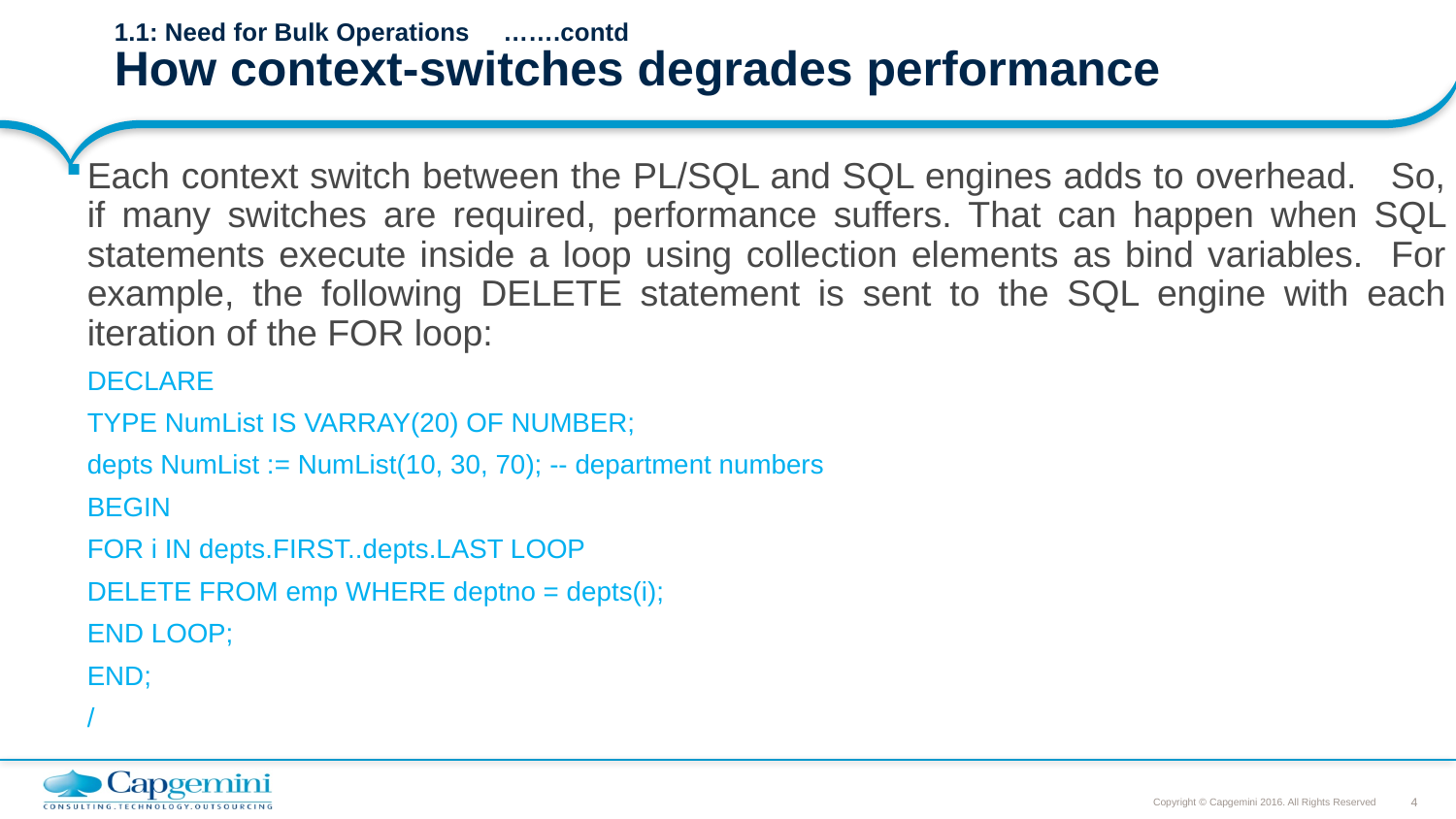

# 1.1: Need for Bulk Operations						…….contd How context-switches degrades performance
Each context switch between the PL/SQL and SQL engines adds to overhead.   So, if many switches are required, performance suffers. That can happen when SQL statements execute inside a loop using collection elements as bind variables.  For example, the following DELETE statement is sent to the SQL engine with each iteration of the FOR loop:
		DECLARE
			TYPE NumList IS VARRAY(20) OF NUMBER;
			depts NumList := NumList(10, 30, 70); -- department numbers
		BEGIN
			FOR i IN depts.FIRST..depts.LAST LOOP
				DELETE FROM emp WHERE deptno = depts(i);
			END LOOP;
		END;
		/